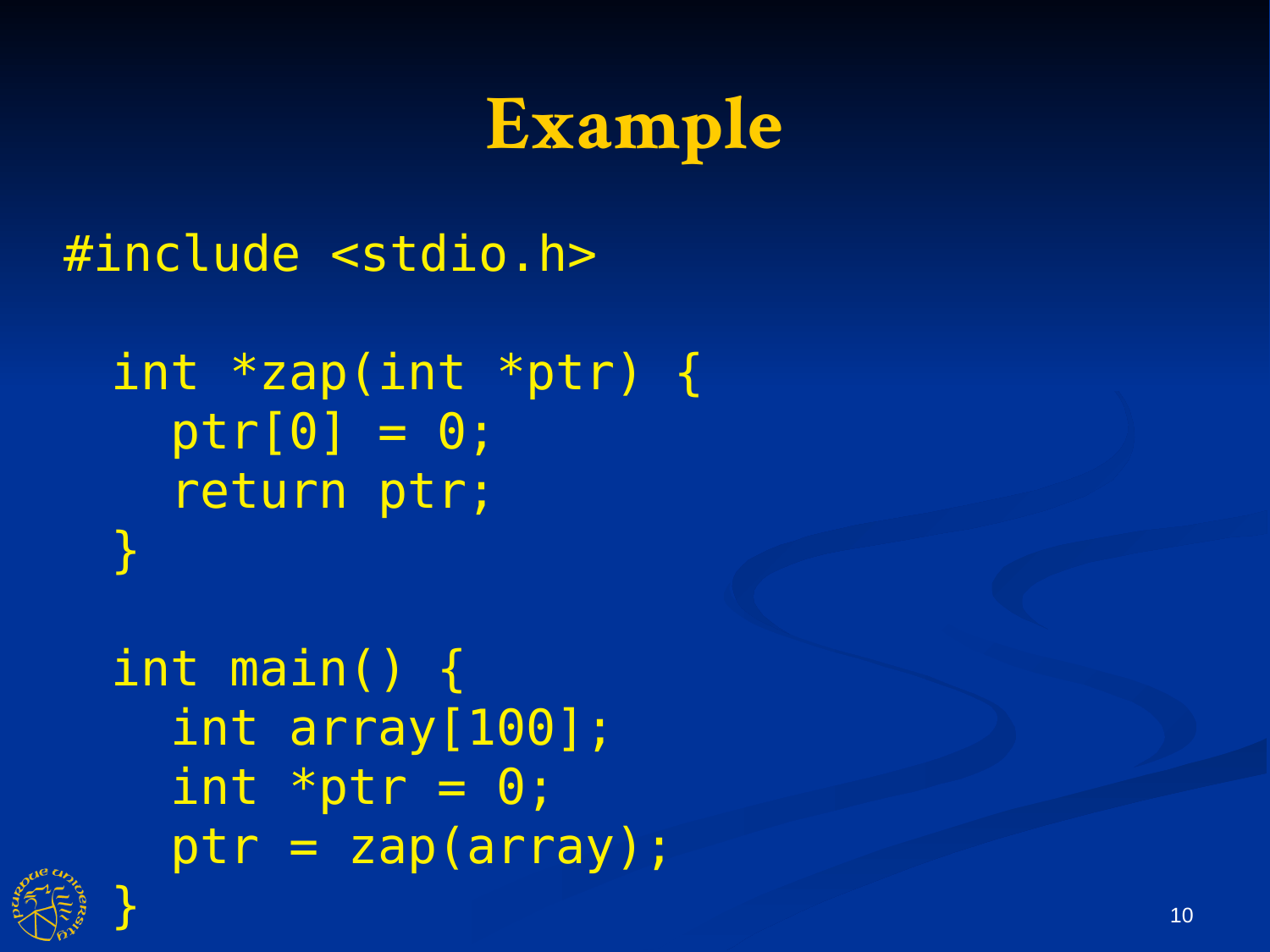

Example
#include <stdio.h>
int *zap(int *ptr) {
  ptr[0] = 0;
  return ptr;
}
int main() {
  int array[100];
  int *ptr = 0;
  ptr = zap(array);
}
10